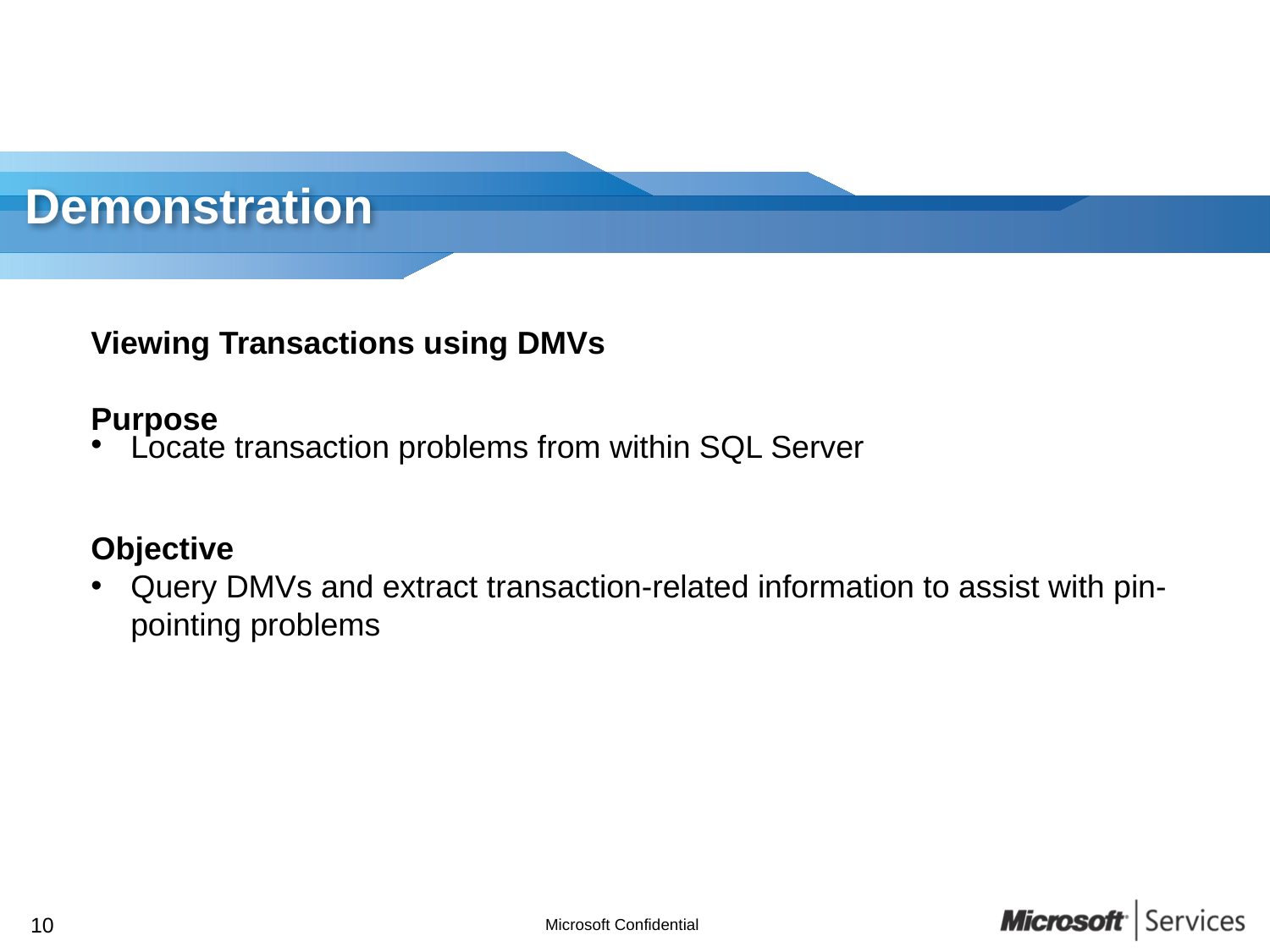

Viewing Transactions using DMVs

Purpose
Locate transaction problems from within SQL Server

Objective
Query DMVs and extract transaction-related information to assist with pin-pointing problems

10
Microsoft Confidential